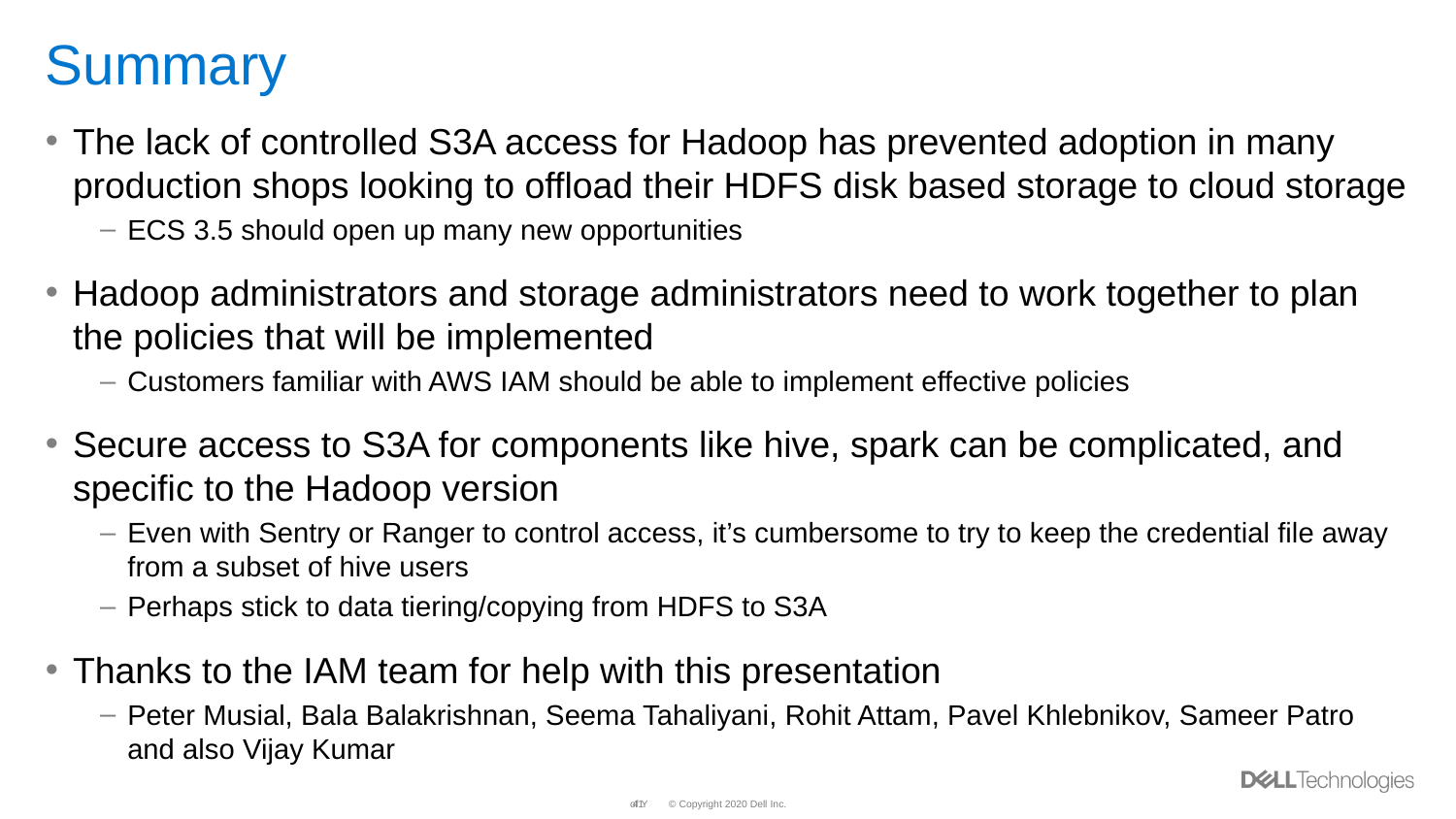

# Summary
The lack of controlled S3A access for Hadoop has prevented adoption in many production shops looking to offload their HDFS disk based storage to cloud storage
ECS 3.5 should open up many new opportunities
Hadoop administrators and storage administrators need to work together to plan the policies that will be implemented
Customers familiar with AWS IAM should be able to implement effective policies
Secure access to S3A for components like hive, spark can be complicated, and specific to the Hadoop version
Even with Sentry or Ranger to control access, it’s cumbersome to try to keep the credential file away from a subset of hive users
Perhaps stick to data tiering/copying from HDFS to S3A
Thanks to the IAM team for help with this presentation
Peter Musial, Bala Balakrishnan, Seema Tahaliyani, Rohit Attam, Pavel Khlebnikov, Sameer Patro and also Vijay Kumar